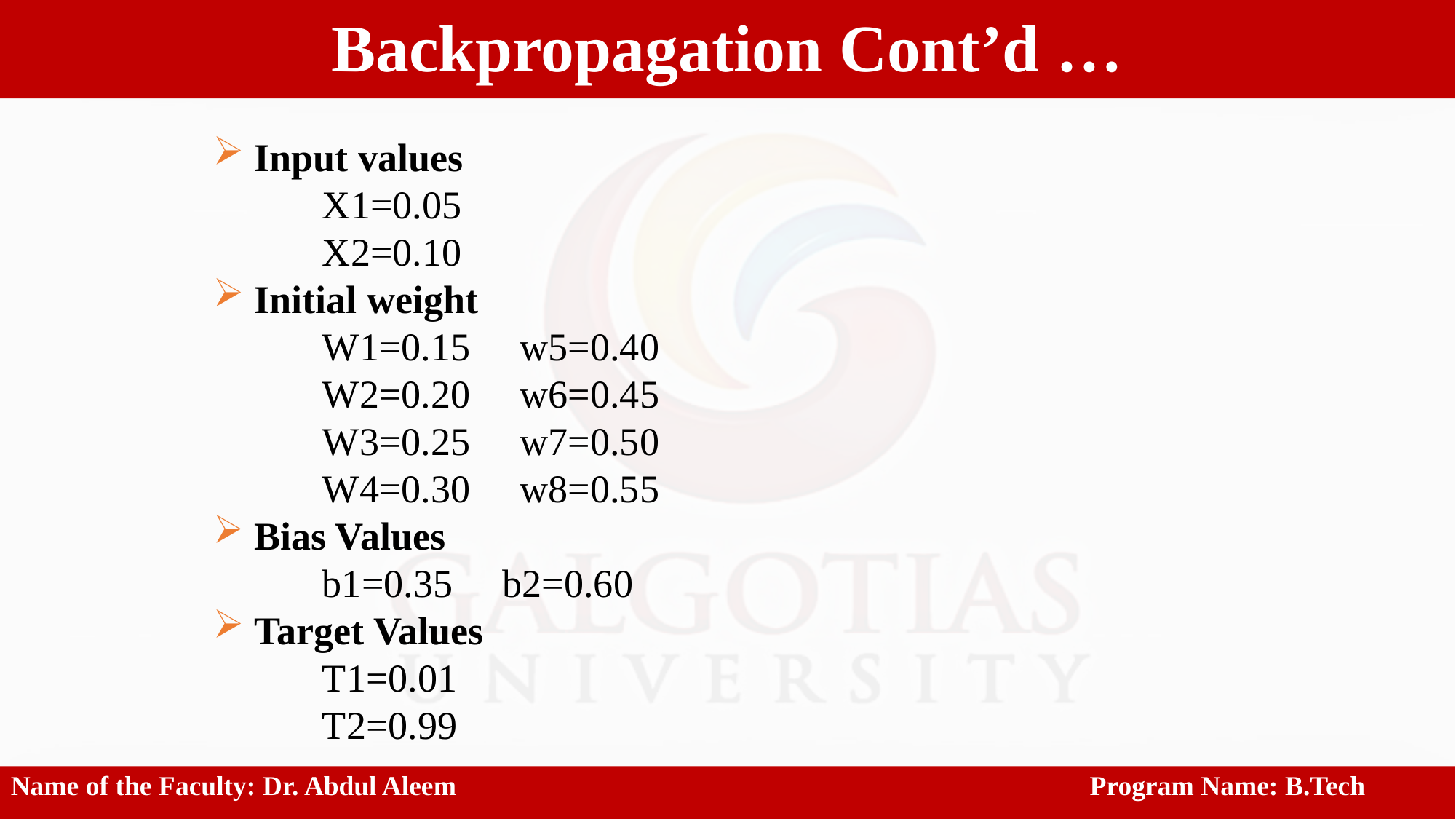

Backpropagation Cont’d …
Input values
	X1=0.05
	X2=0.10
Initial weight
	W1=0.15     w5=0.40
	W2=0.20     w6=0.45
	W3=0.25     w7=0.50
	W4=0.30     w8=0.55
Bias Values
	b1=0.35     b2=0.60
Target Values
	T1=0.01
	T2=0.99
Name of the Faculty: Dr. Abdul Aleem					              Program Name: B.Tech